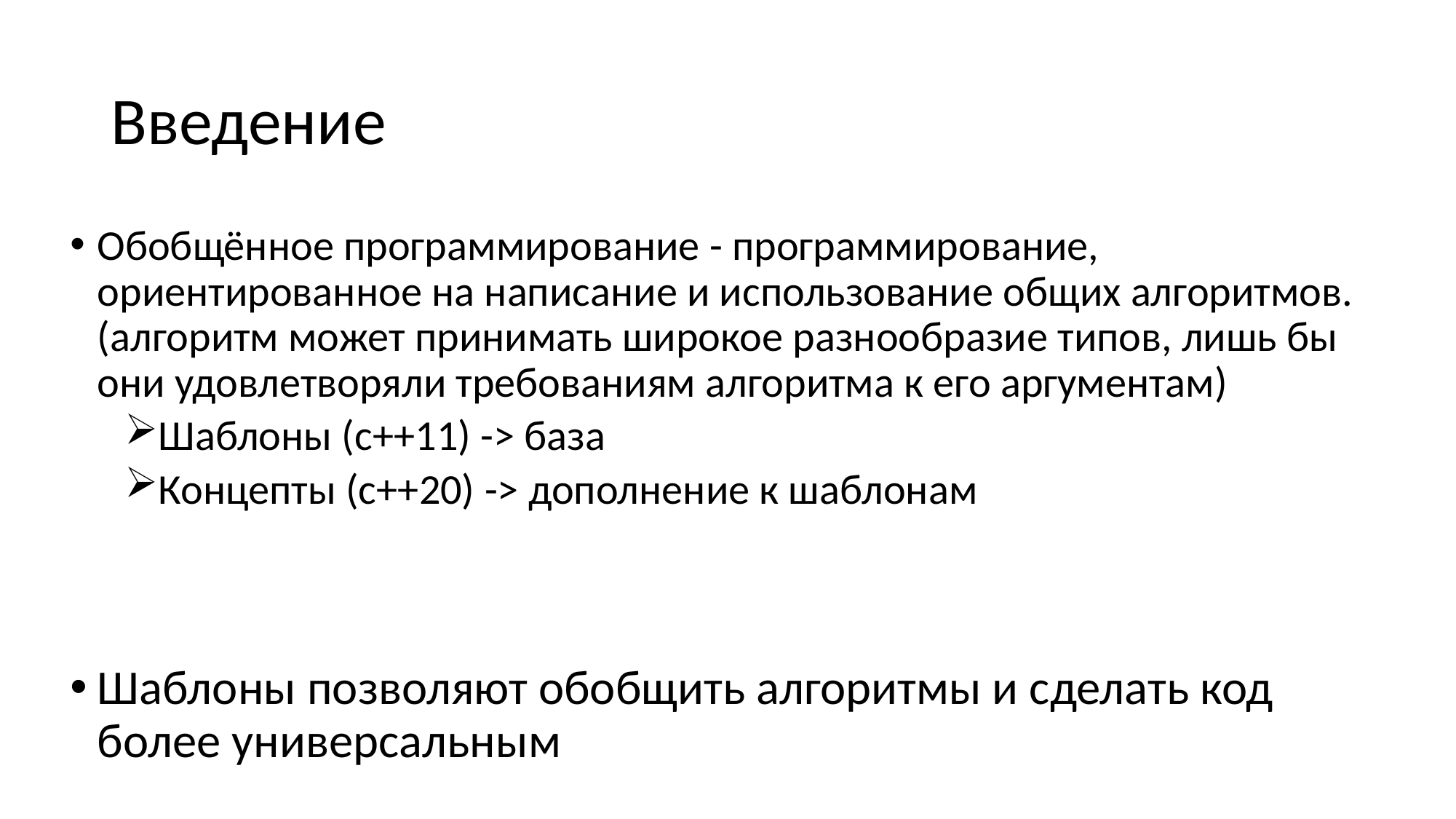

# Введение
Обобщённое программирование - программирование, ориентированное на написание и использование общих алгоритмов. (алгоритм может принимать широкое разнообразие типов, лишь бы они удовлетворяли требованиям алгоритма к его аргументам)
Шаблоны (с++11) -> база
Концепты (с++20) -> дополнение к шаблонам

Шаблоны позволяют обобщить алгоритмы и сделать код более универсальным